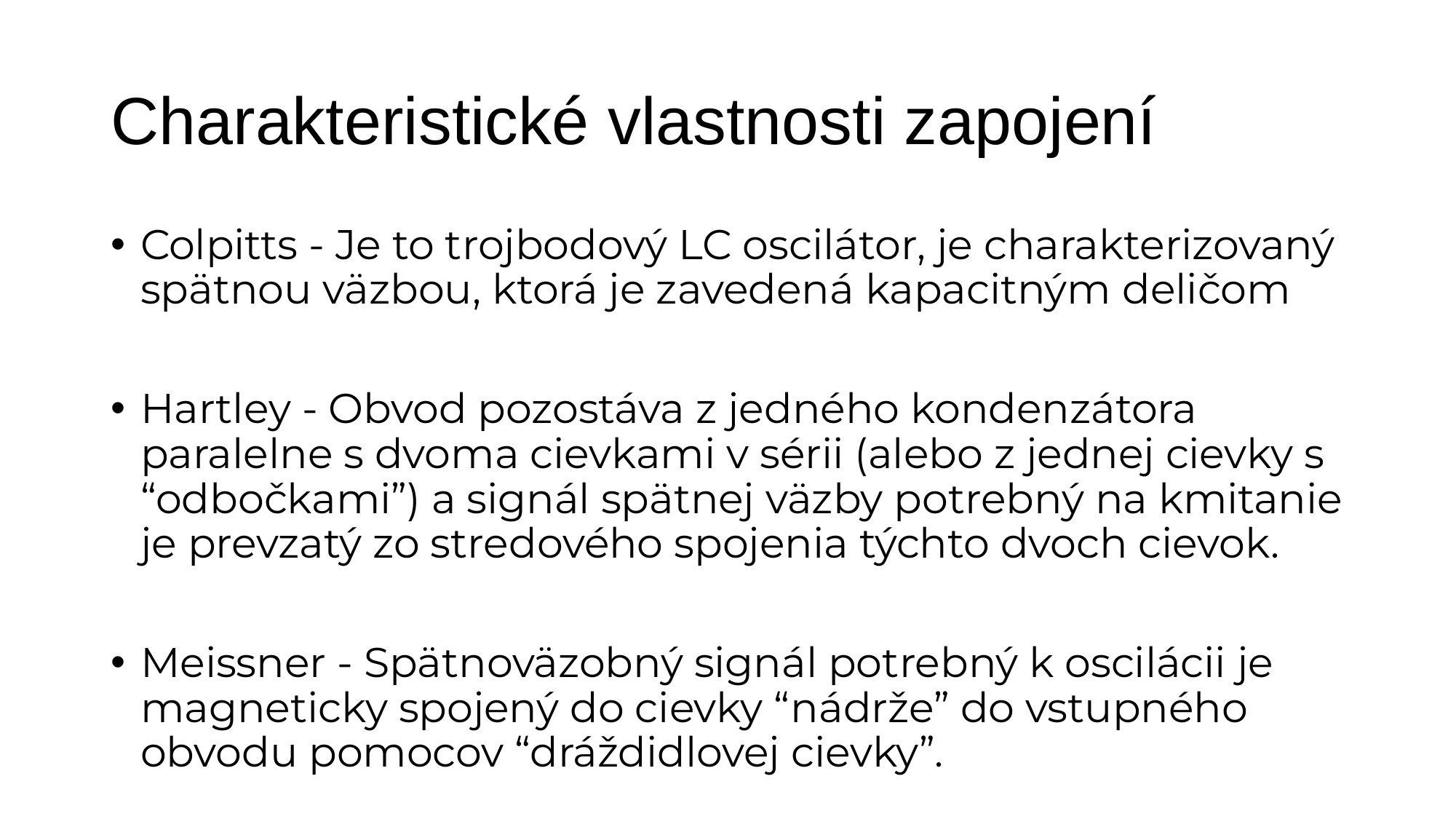

# Charakteristické vlastnosti zapojení
Colpitts - Je to trojbodový LC oscilátor, je charakterizovaný spätnou väzbou, ktorá je zavedená kapacitným deličom

Hartley - Obvod pozostáva z jedného kondenzátora paralelne s dvoma cievkami v sérii (alebo z jednej cievky s  “odbočkami”) a signál spätnej väzby potrebný na kmitanie je prevzatý zo stredového spojenia týchto dvoch cievok.

Meissner - Spätnoväzobný signál potrebný k oscilácii je magneticky spojený do cievky “nádrže” do vstupného obvodu pomocov “dráždidlovej cievky”.